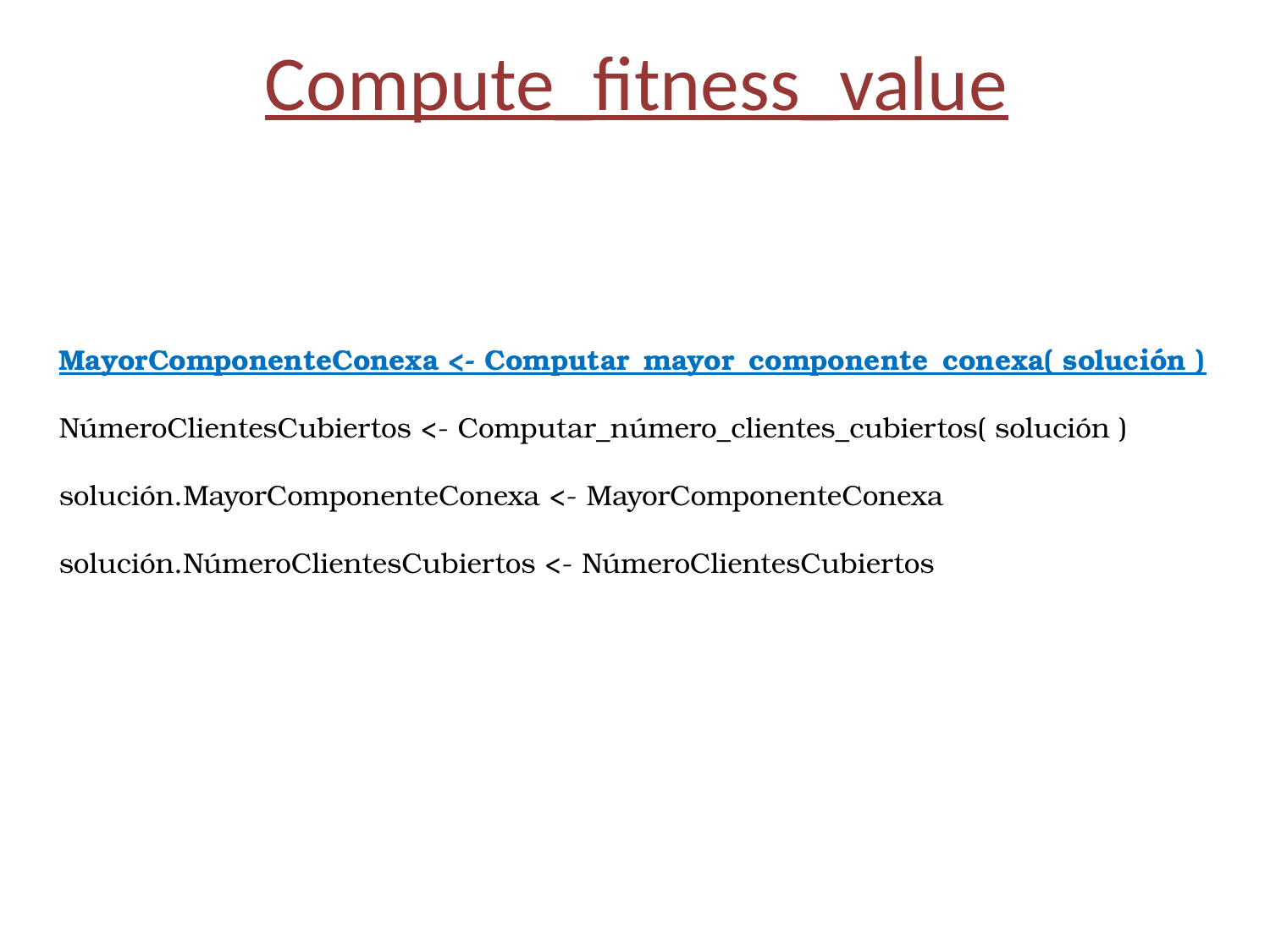

# Compute_fitness_value
MayorComponenteConexa <- Computar_mayor_componente_conexa( solución )

NúmeroClientesCubiertos <- Computar_número_clientes_cubiertos( solución )

solución.MayorComponenteConexa <- MayorComponenteConexa

solución.NúmeroClientesCubiertos <- NúmeroClientesCubiertos